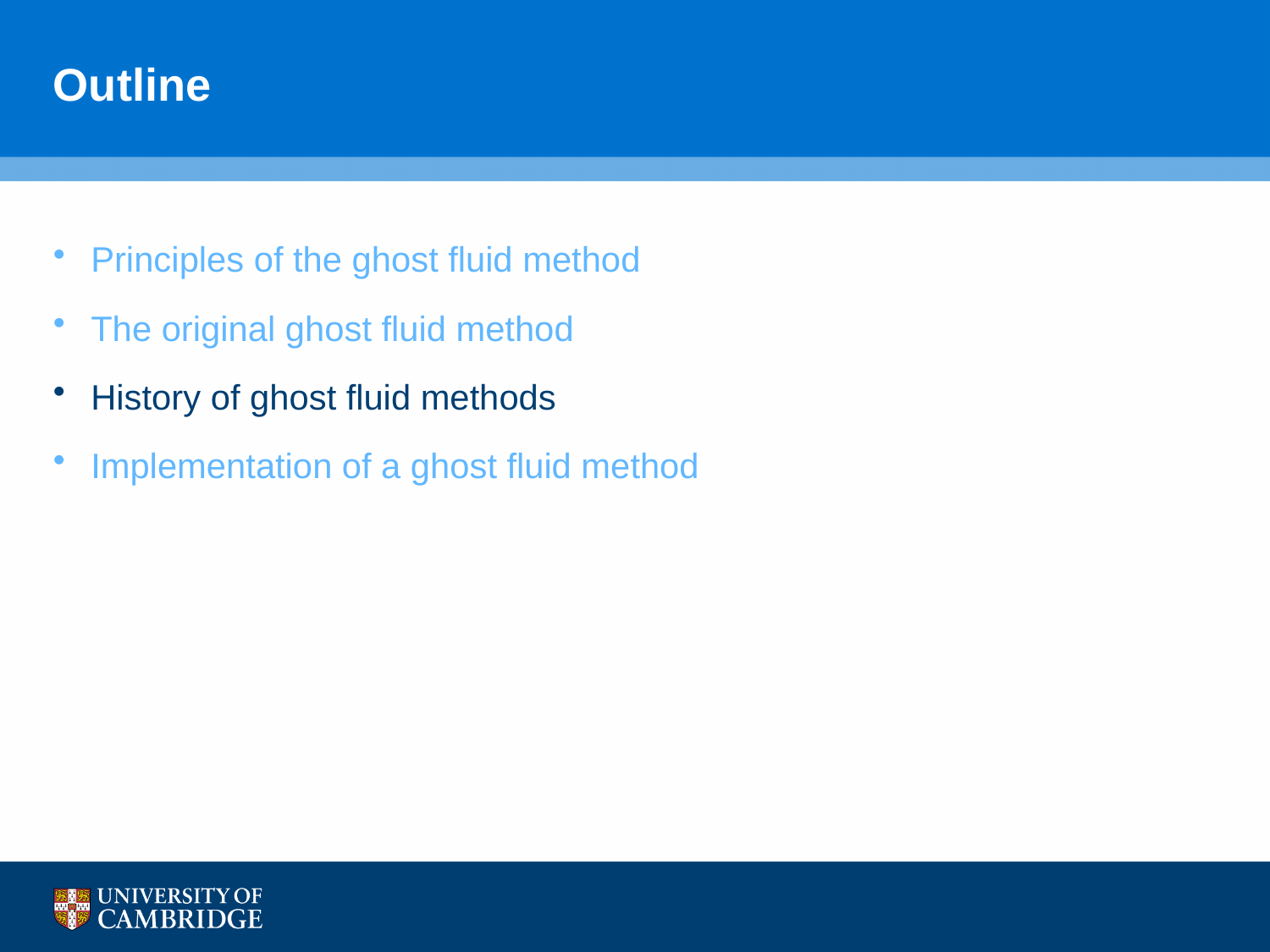

# Outline
Principles of the ghost fluid method
The original ghost fluid method
History of ghost fluid methods
Implementation of a ghost fluid method